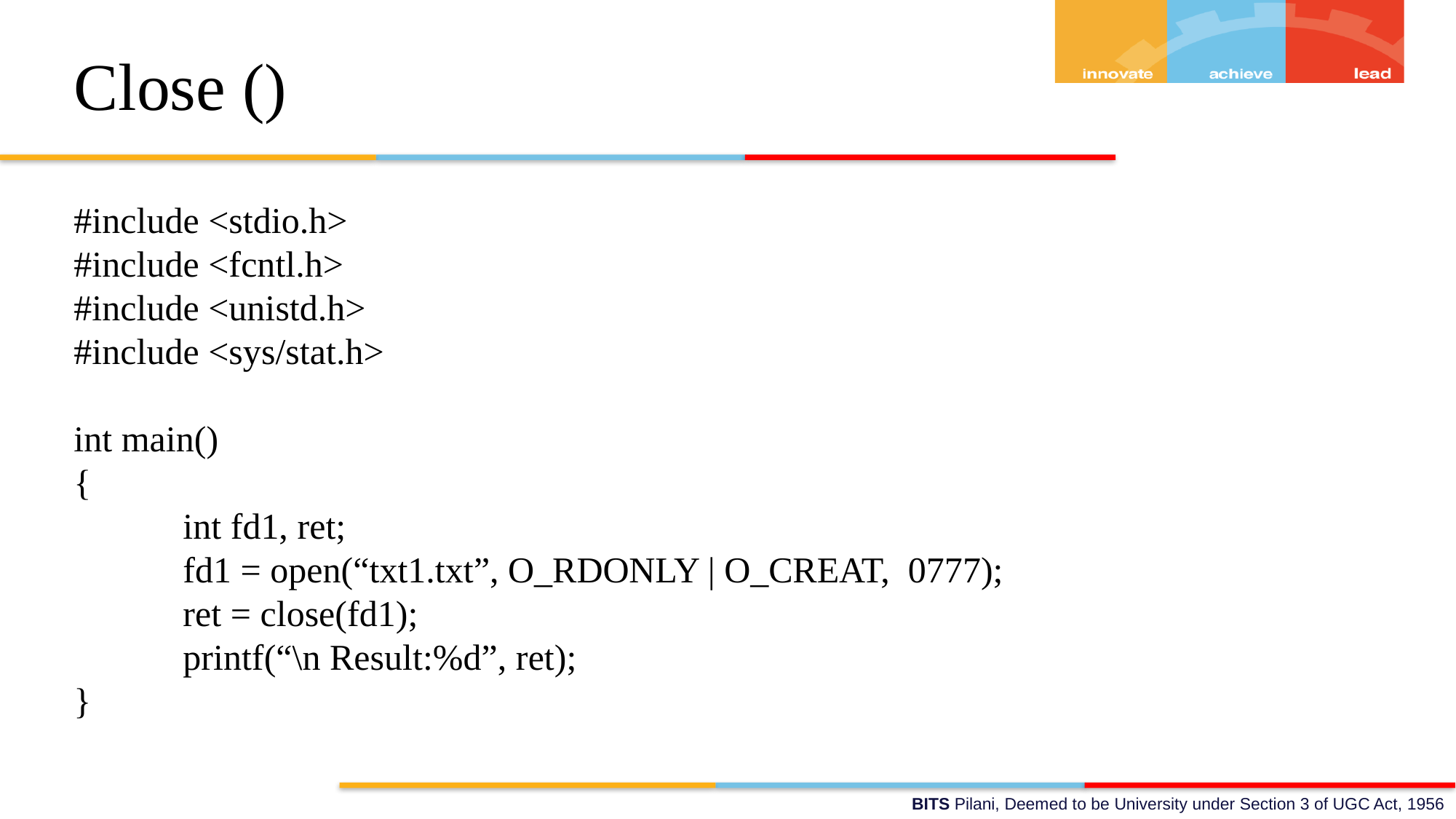

# Close ()
#include <stdio.h>
#include <fcntl.h>
#include <unistd.h>
#include <sys/stat.h>

int main()
{
	int fd1, ret;
	fd1 = open(“txt1.txt”, O_RDONLY | O_CREAT,  0777);
	ret = close(fd1);
	printf(“\n Result:%d”, ret);
}